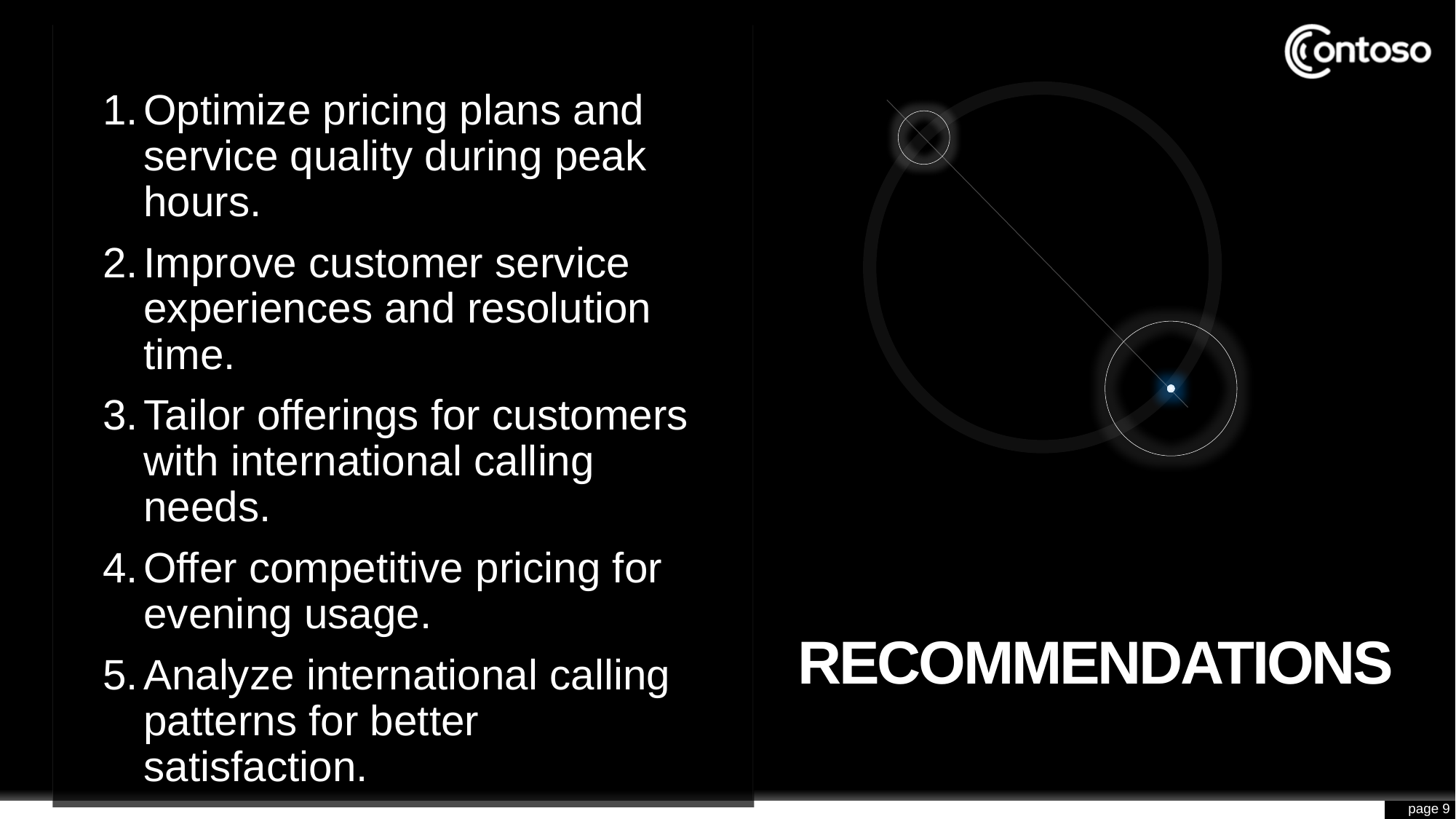

Optimize pricing plans and service quality during peak hours.
Improve customer service experiences and resolution time.
Tailor offerings for customers with international calling needs.
Offer competitive pricing for evening usage.
Analyze international calling patterns for better satisfaction.

# Recommendations
page 9